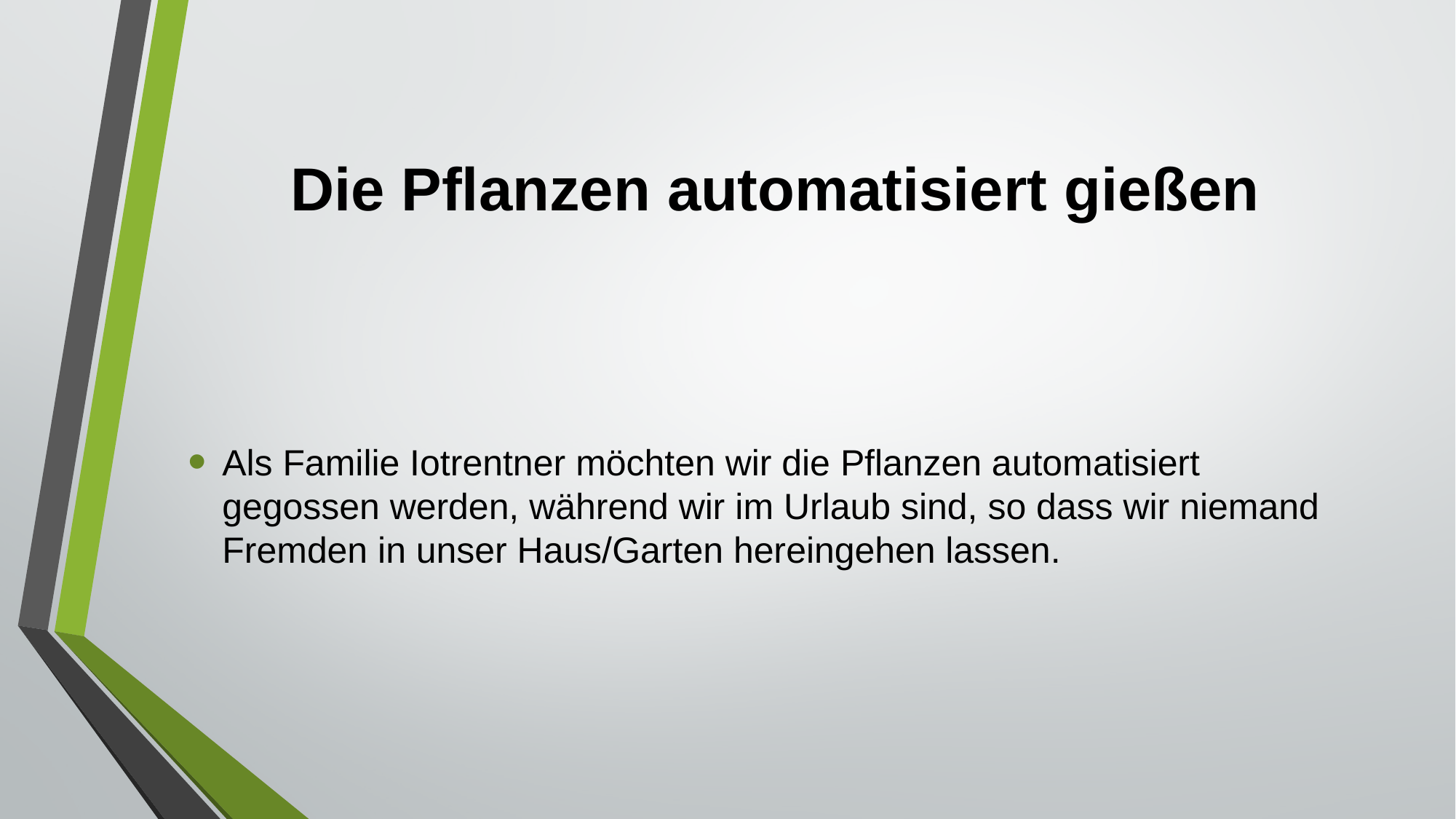

# Die Pflanzen automatisiert gießen
Als Familie Iotrentner möchten wir die Pflanzen automatisiert gegossen werden, während wir im Urlaub sind, so dass wir niemand Fremden in unser Haus/Garten hereingehen lassen.